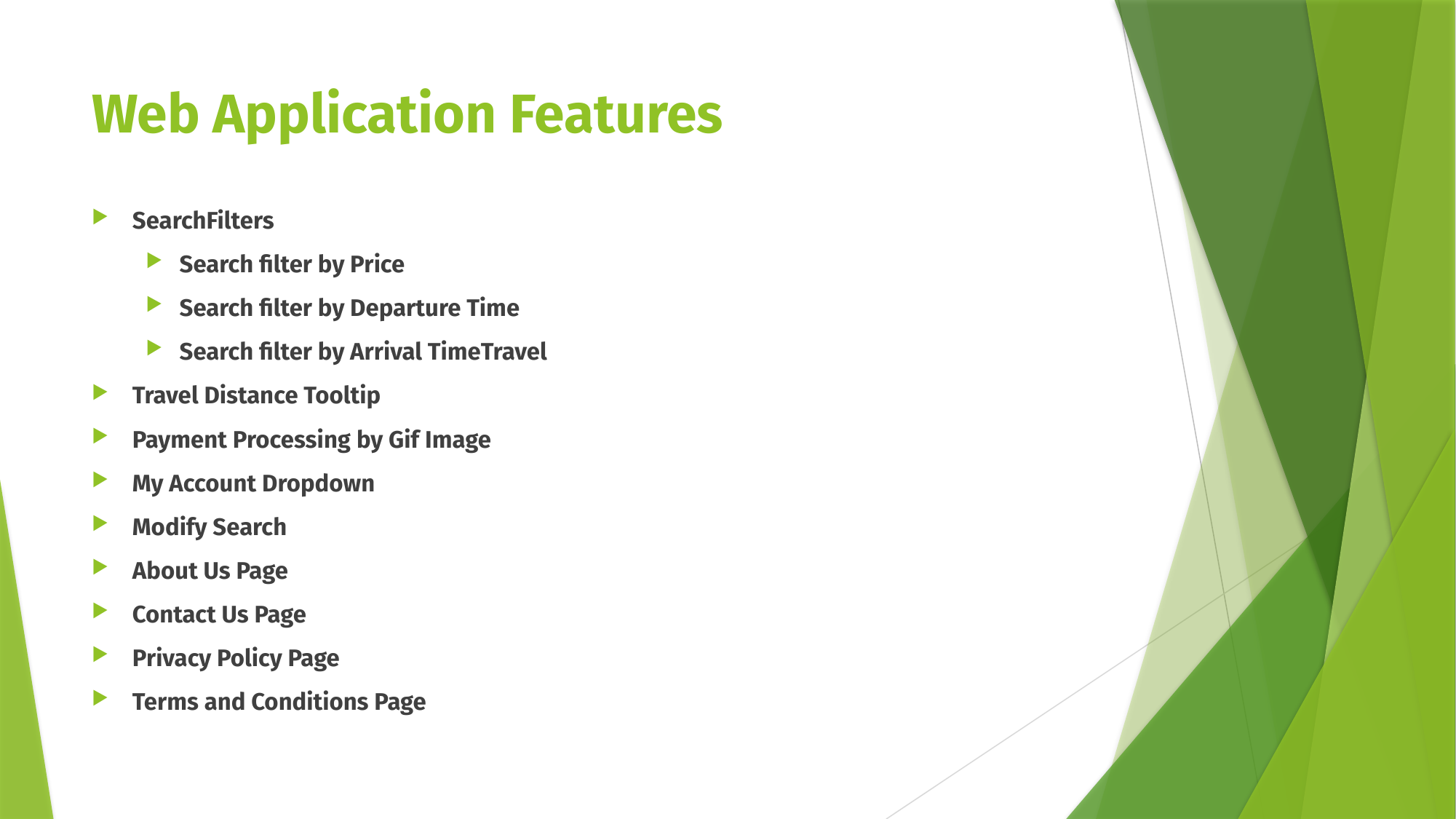

# Web Application Features
SearchFilters
Search filter by Price
Search filter by Departure Time
Search filter by Arrival TimeTravel
Travel Distance Tooltip
Payment Processing by Gif Image
My Account Dropdown
Modify Search
About Us Page
Contact Us Page
Privacy Policy Page
Terms and Conditions Page